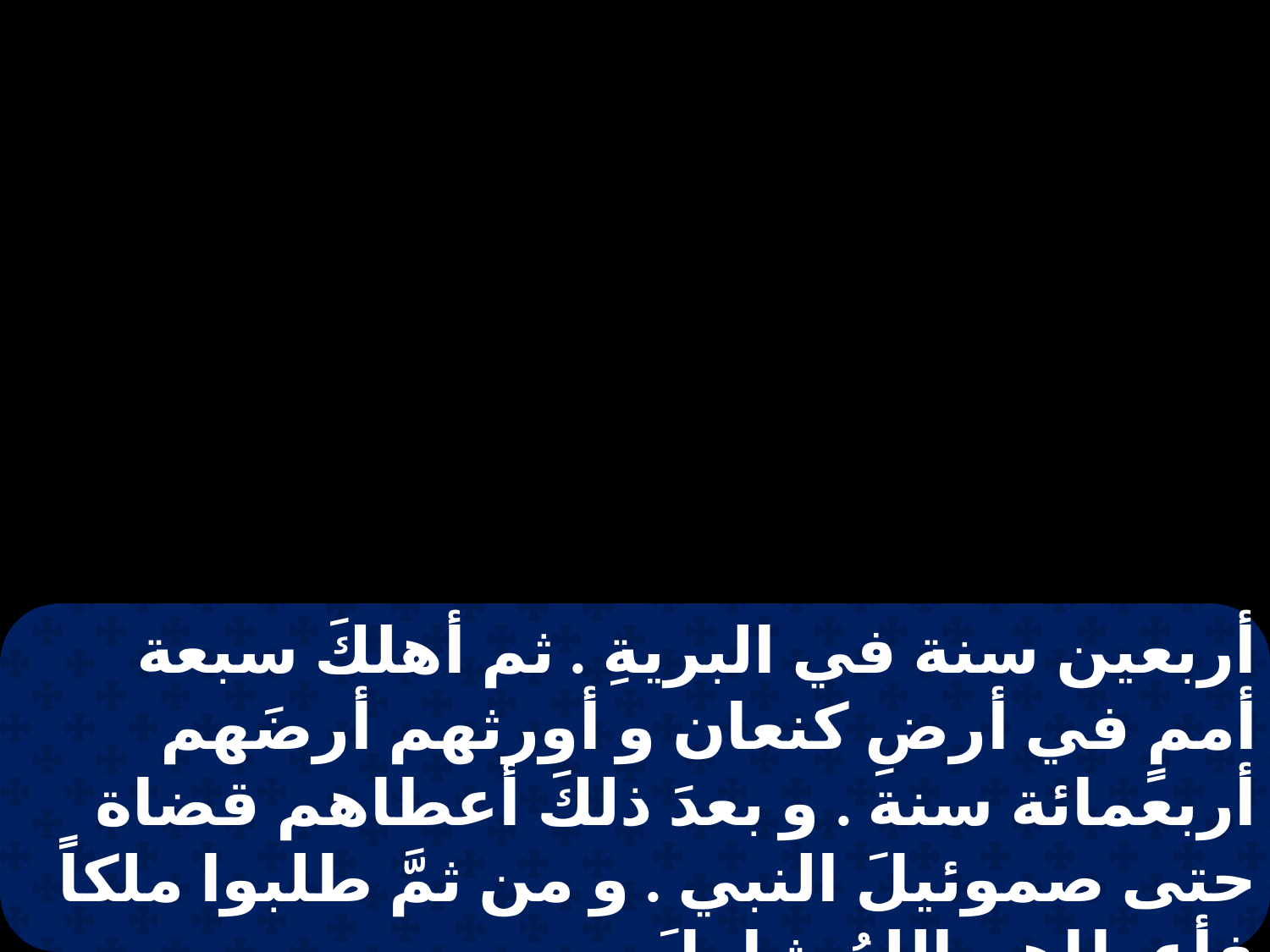

أربعين سنة في البريةِ . ثم أهلكَ سبعة أممٍ في أرضِ كنعان و أورثهم أرضَهم أربعمائة سنة . و بعدَ ذلكَ أعطاهم قضاة حتى صموئيلَ النبي . و من ثمَّ طلبوا ملكاً فأعطاهم اللهُ شاولَ